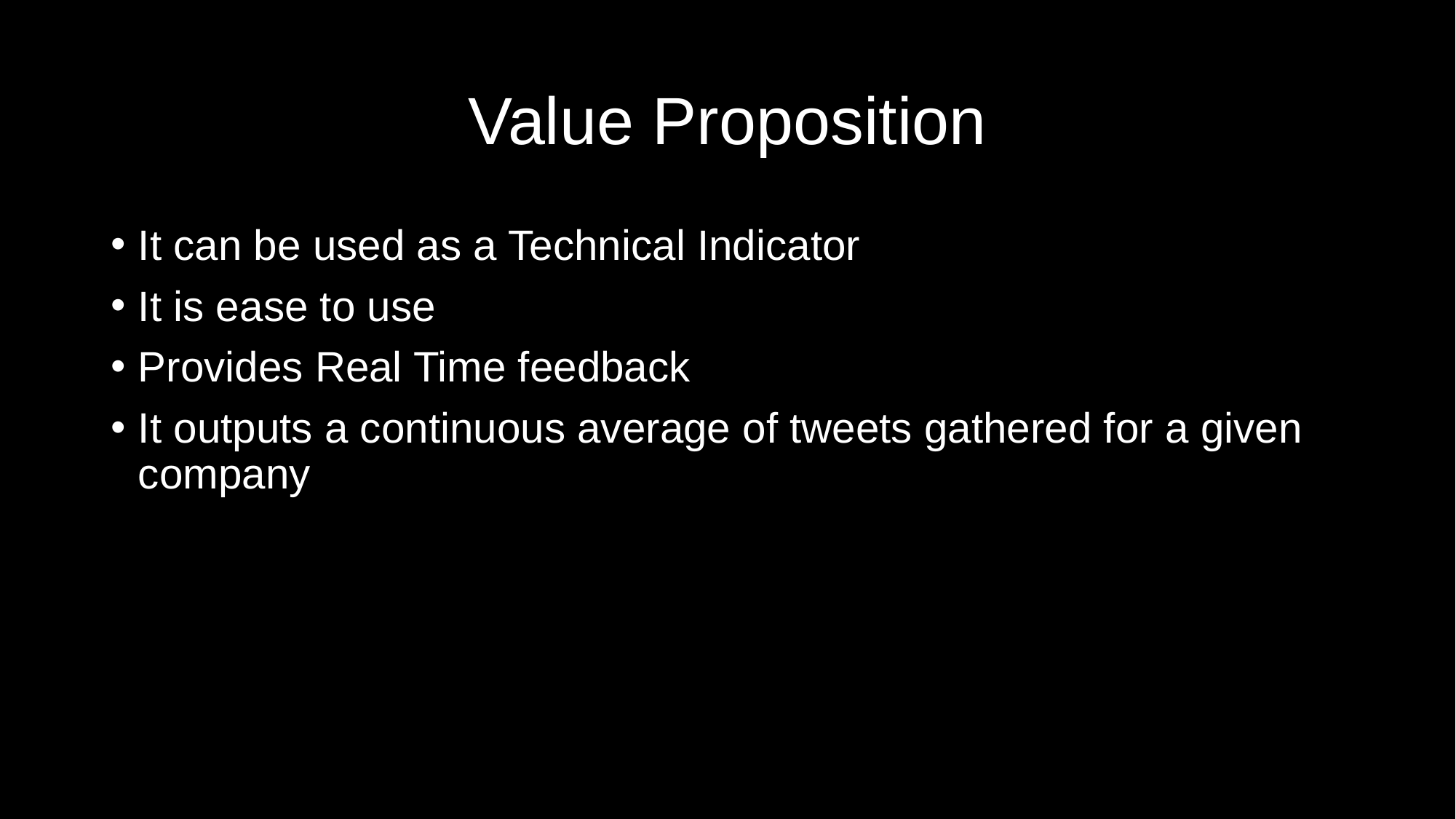

# Value Proposition
It can be used as a Technical Indicator
It is ease to use
Provides Real Time feedback
It outputs a continuous average of tweets gathered for a given company